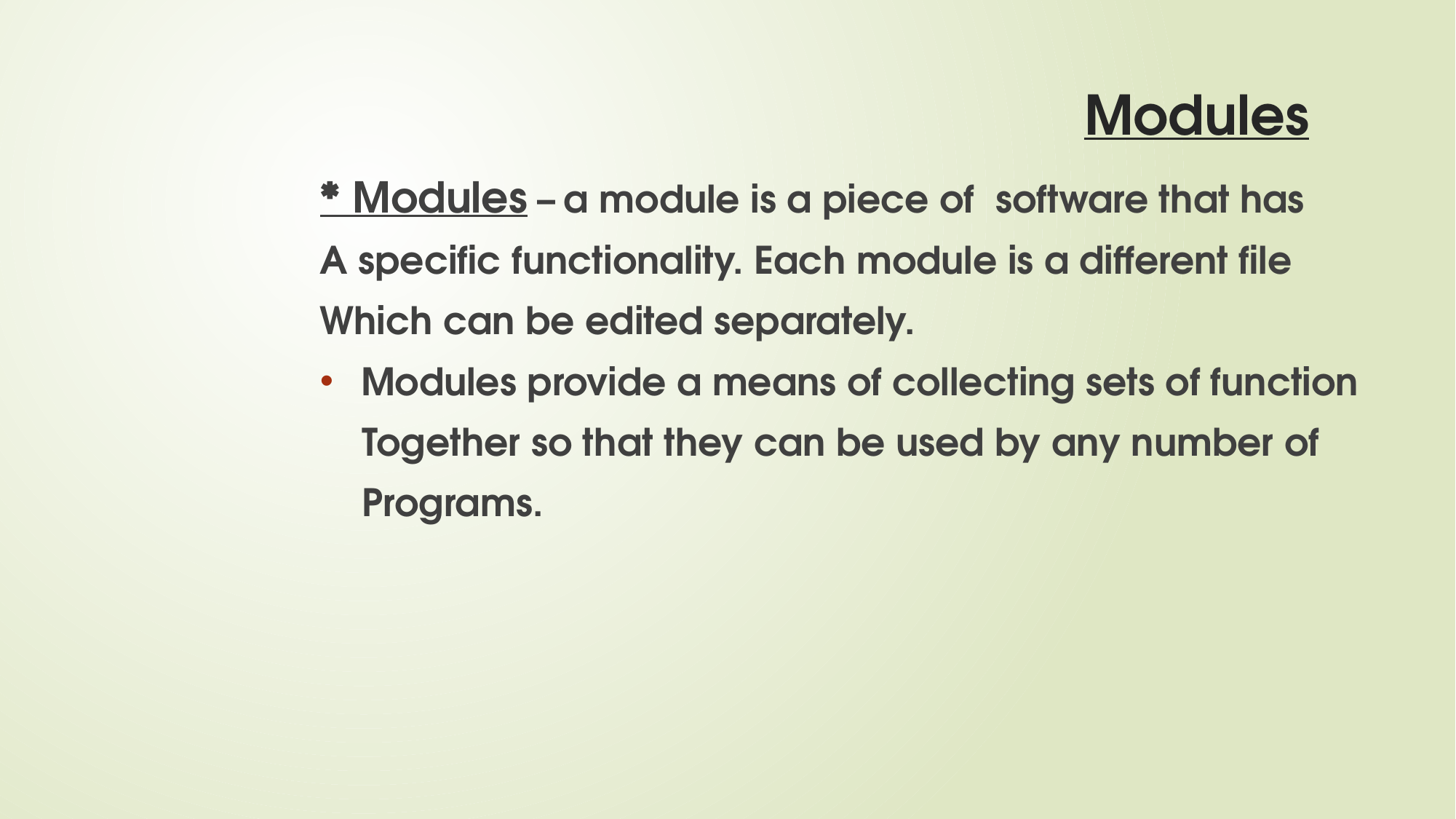

# Modules
* Modules – a module is a piece of  software that has
A specific functionality. Each module is a different file
Which can be edited separately.
Modules provide a means of collecting sets of function
    Together so that they can be used by any number of
    Programs.